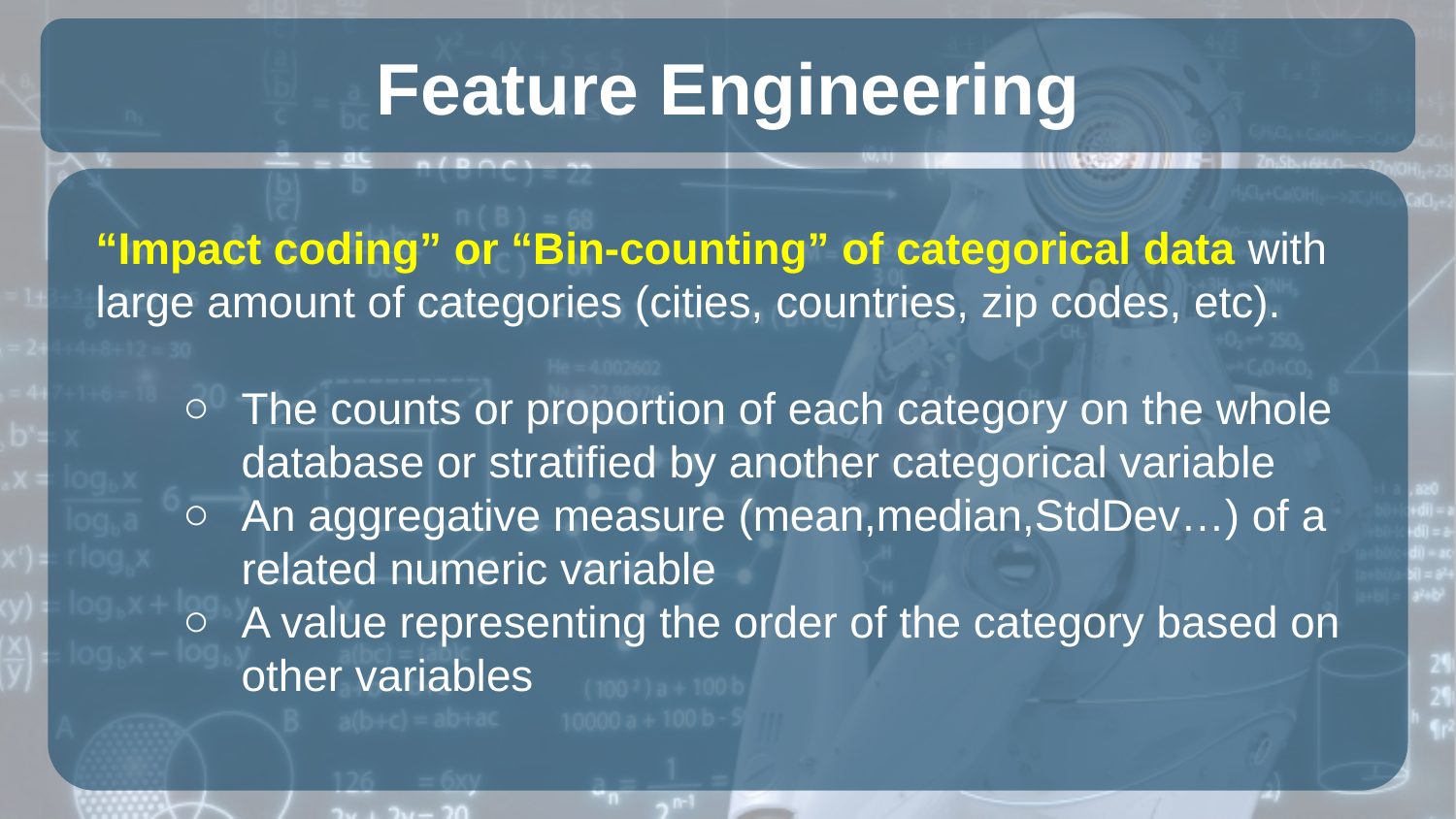

# Feature Engineering
“Impact coding” or “Bin-counting” of categorical data with large amount of categories (cities, countries, zip codes, etc).

The counts or proportion of each category on the whole database or stratified by another categorical variable
An aggregative measure (mean,median,StdDev…) of a related numeric variable
A value representing the order of the category based on other variables